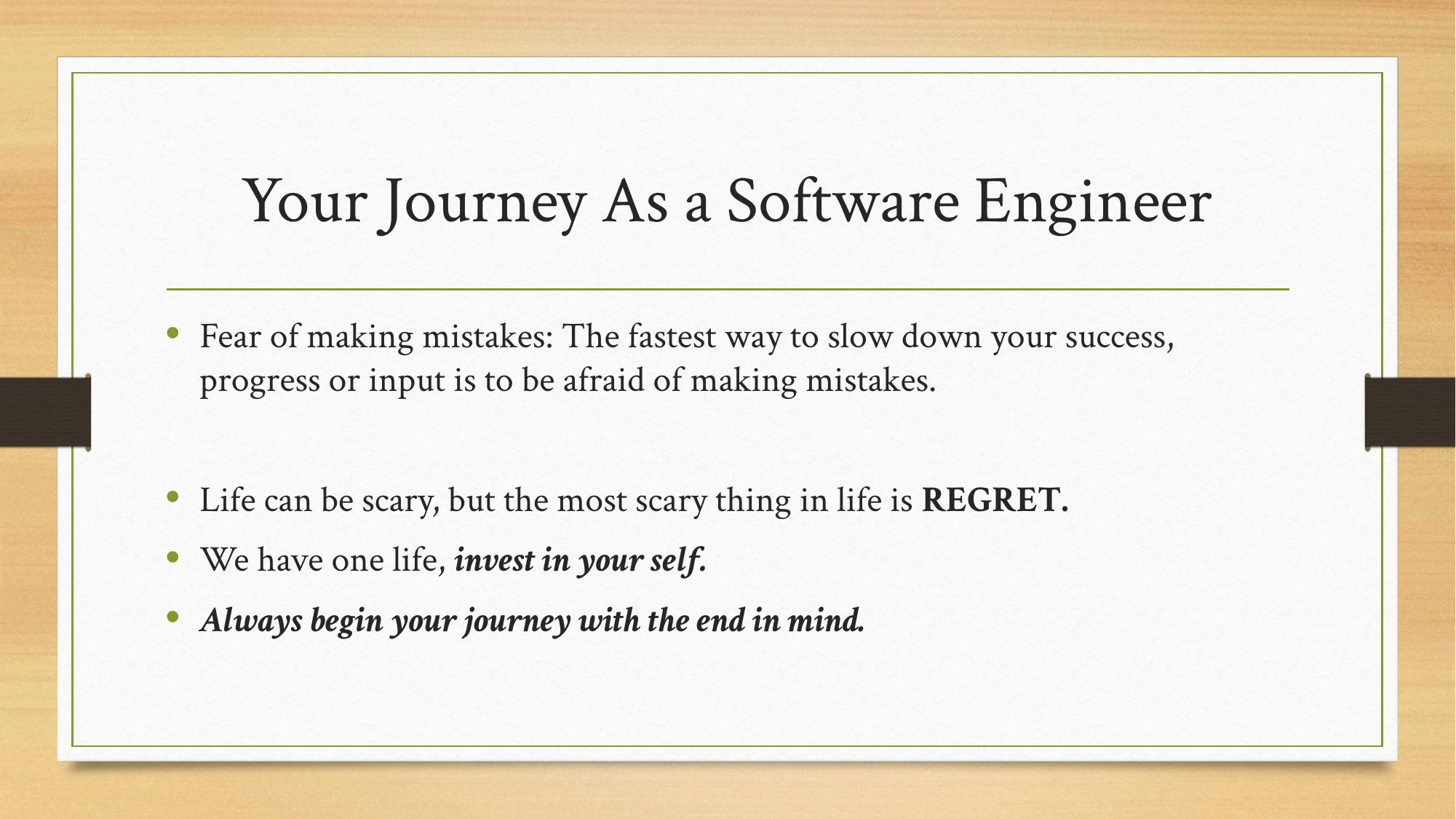

# Your Journey As a Software Engineer
Fear of making mistakes: The fastest way to slow down your success, progress or input is to be afraid of making mistakes.

Life can be scary, but the most scary thing in life is REGRET.
We have one life, invest in your self.
Always begin your journey with the end in mind.